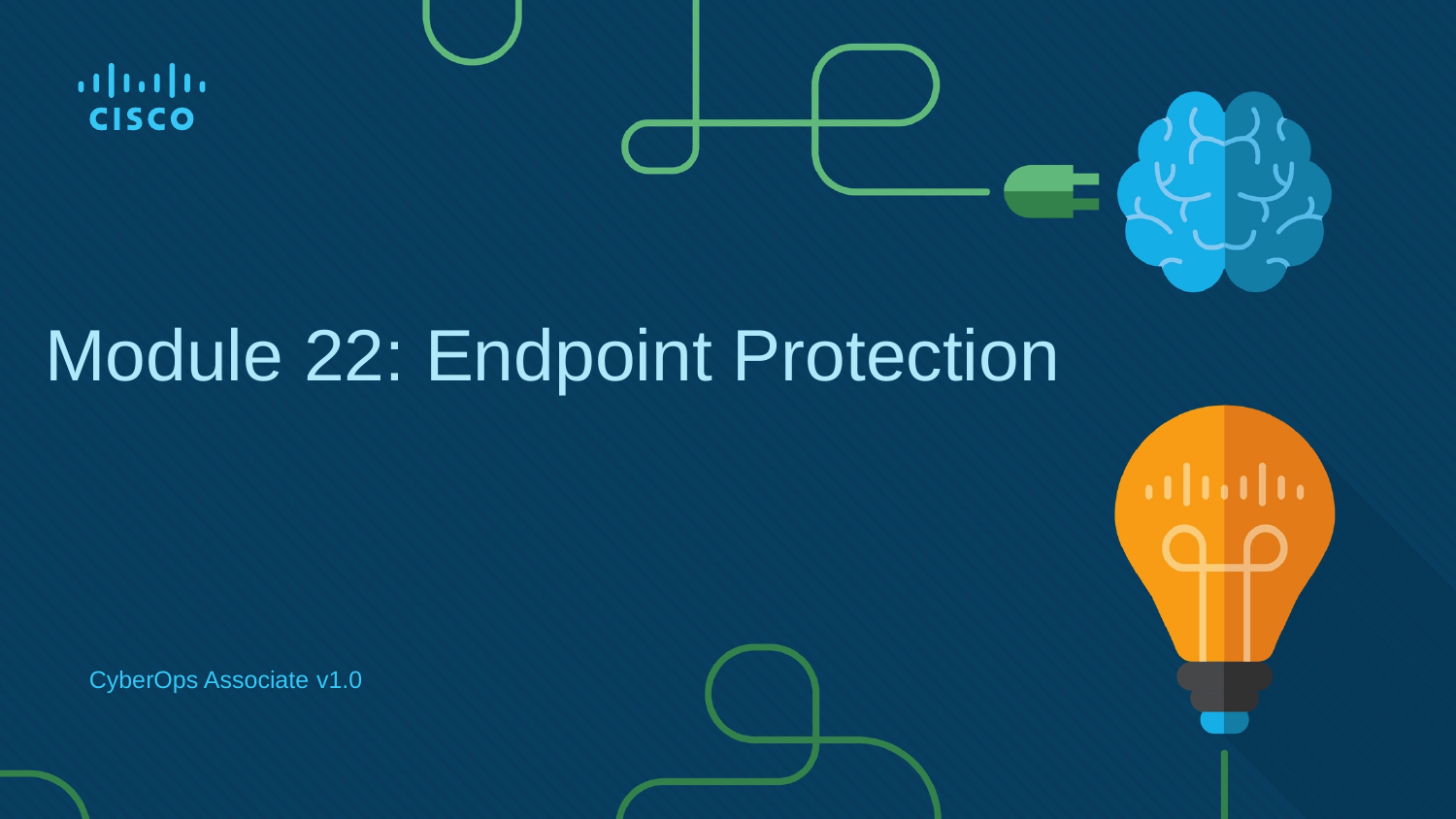

# Module 22: Endpoint Protection
CyberOps Associate v1.0